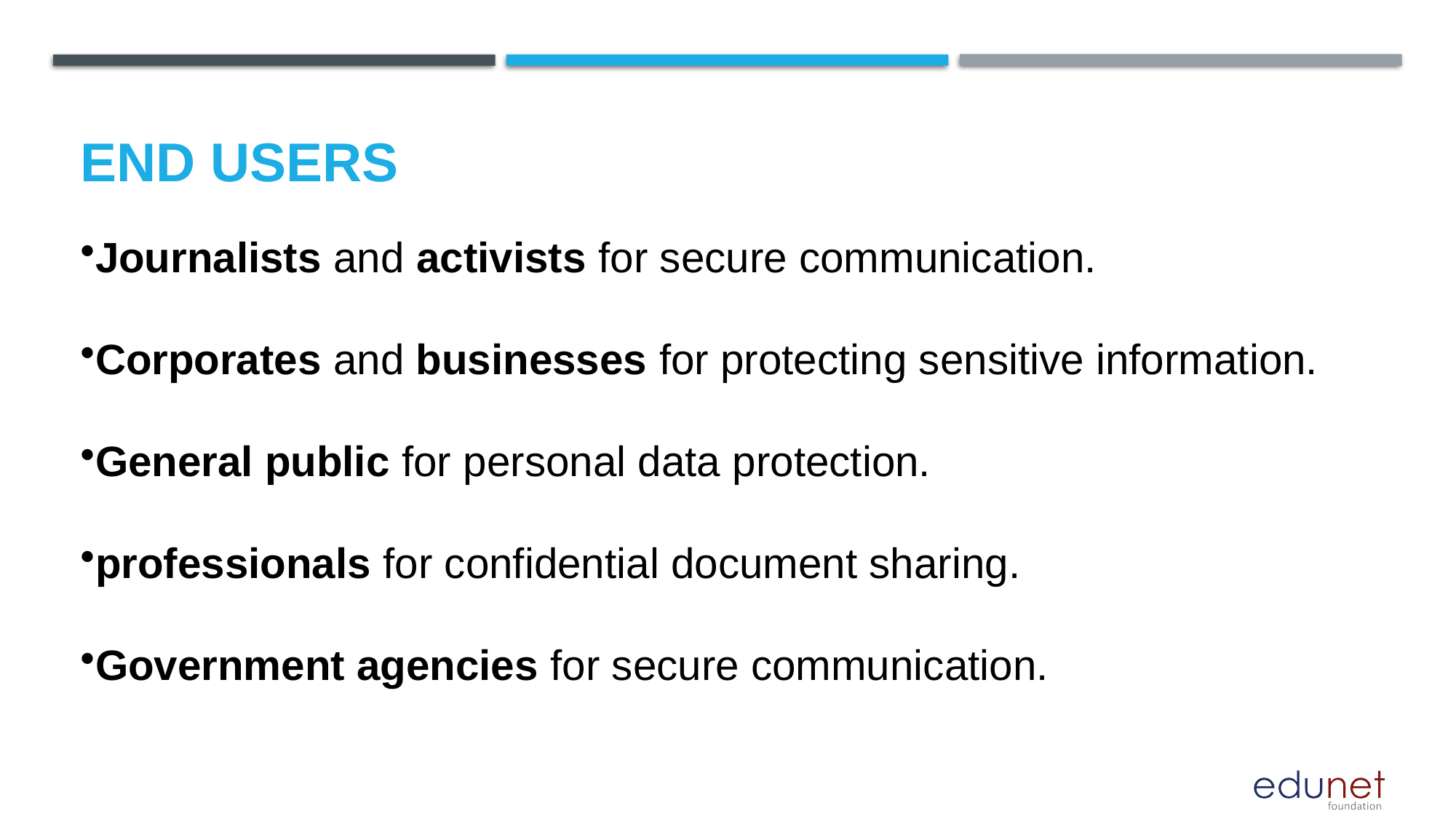

# End users
Journalists and activists for secure communication.

Corporates and businesses for protecting sensitive information.

General public for personal data protection.

professionals for confidential document sharing.

Government agencies for secure communication.